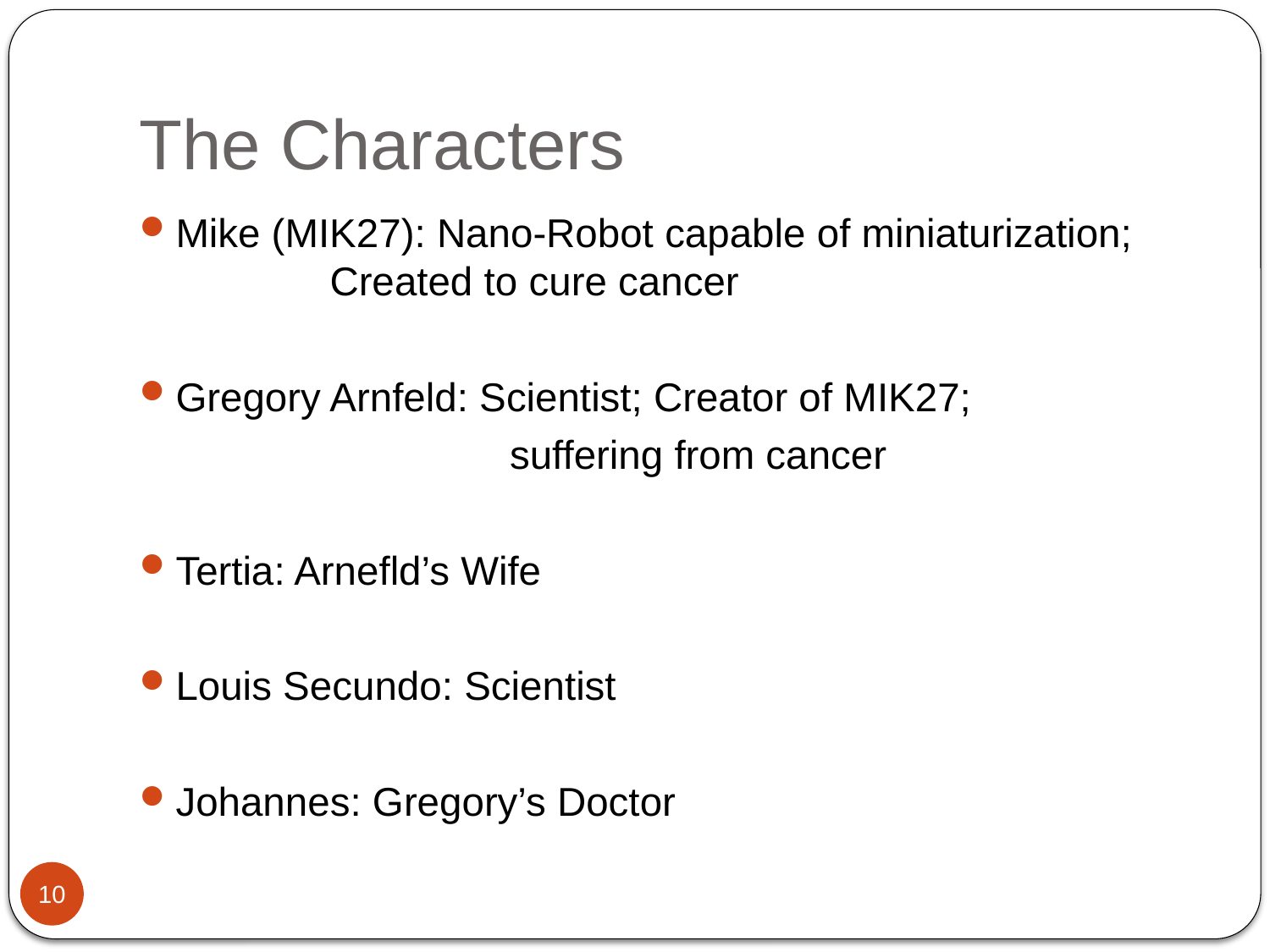

# The Characters
Mike (MIK27): Nano-Robot capable of miniaturization; 			   Created to cure cancer

Gregory Arnfeld: Scientist; Creator of MIK27;
                                 suffering from cancer

Tertia: Arnefld’s Wife

Louis Secundo: Scientist

Johannes: Gregory’s Doctor

10